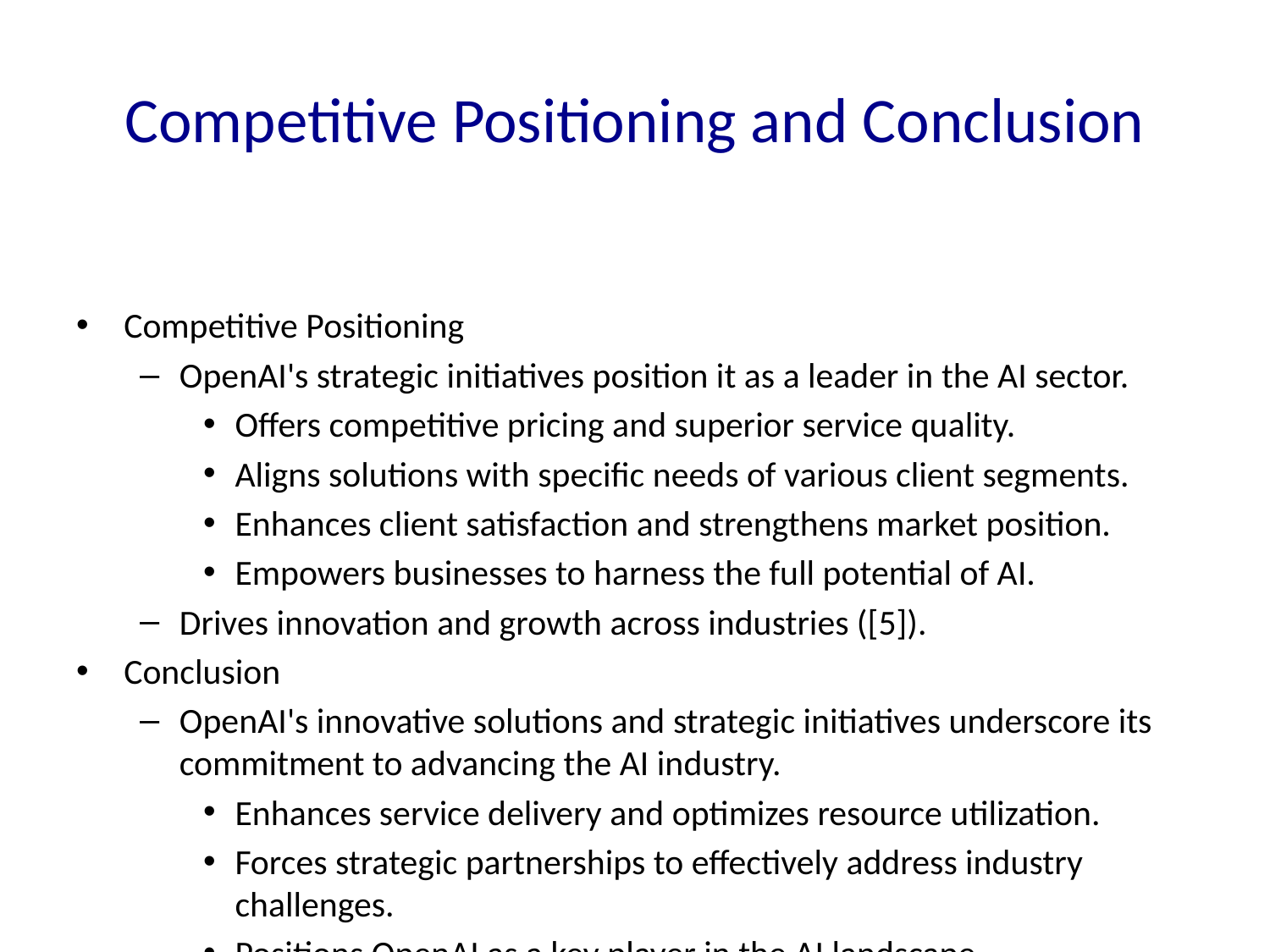

# Competitive Positioning and Conclusion

Competitive Positioning
OpenAI's strategic initiatives position it as a leader in the AI sector.
Offers competitive pricing and superior service quality.
Aligns solutions with specific needs of various client segments.
Enhances client satisfaction and strengthens market position.
Empowers businesses to harness the full potential of AI.
Drives innovation and growth across industries ([5]).
Conclusion
OpenAI's innovative solutions and strategic initiatives underscore its commitment to advancing the AI industry.
Enhances service delivery and optimizes resource utilization.
Forces strategic partnerships to effectively address industry challenges.
Positions OpenAI as a key player in the AI landscape.
Drives growth and innovation while maintaining a competitive edge.